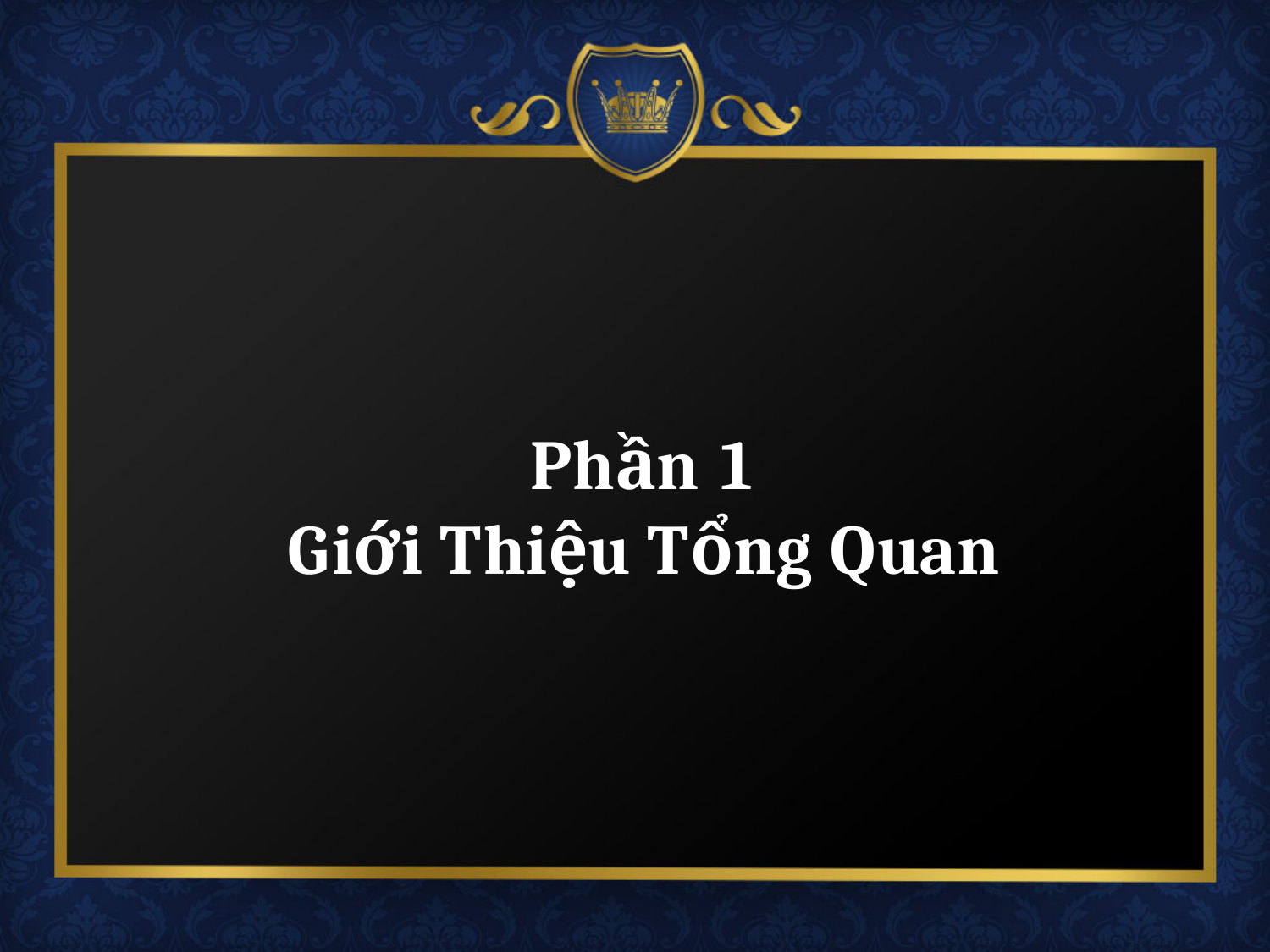

# Phần 1 Giới Thiệu Tổng Quan